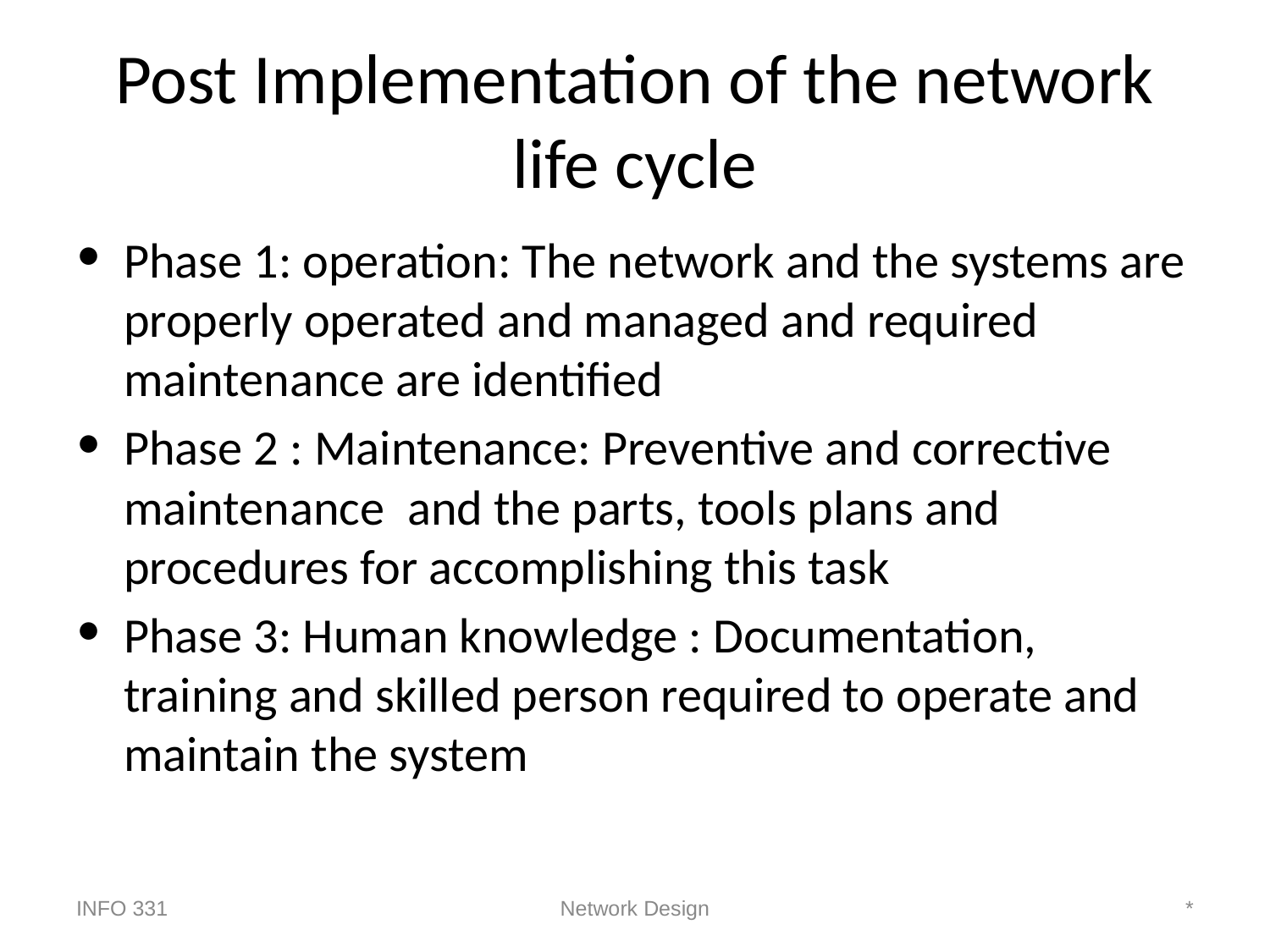

# Post Implementation of the network life cycle
Phase 1: operation: The network and the systems are properly operated and managed and required maintenance are identified
Phase 2 : Maintenance: Preventive and corrective maintenance  and the parts, tools plans and procedures for accomplishing this task
Phase 3: Human knowledge : Documentation, training and skilled person required to operate and maintain the system

INFO 331
Network Design
*